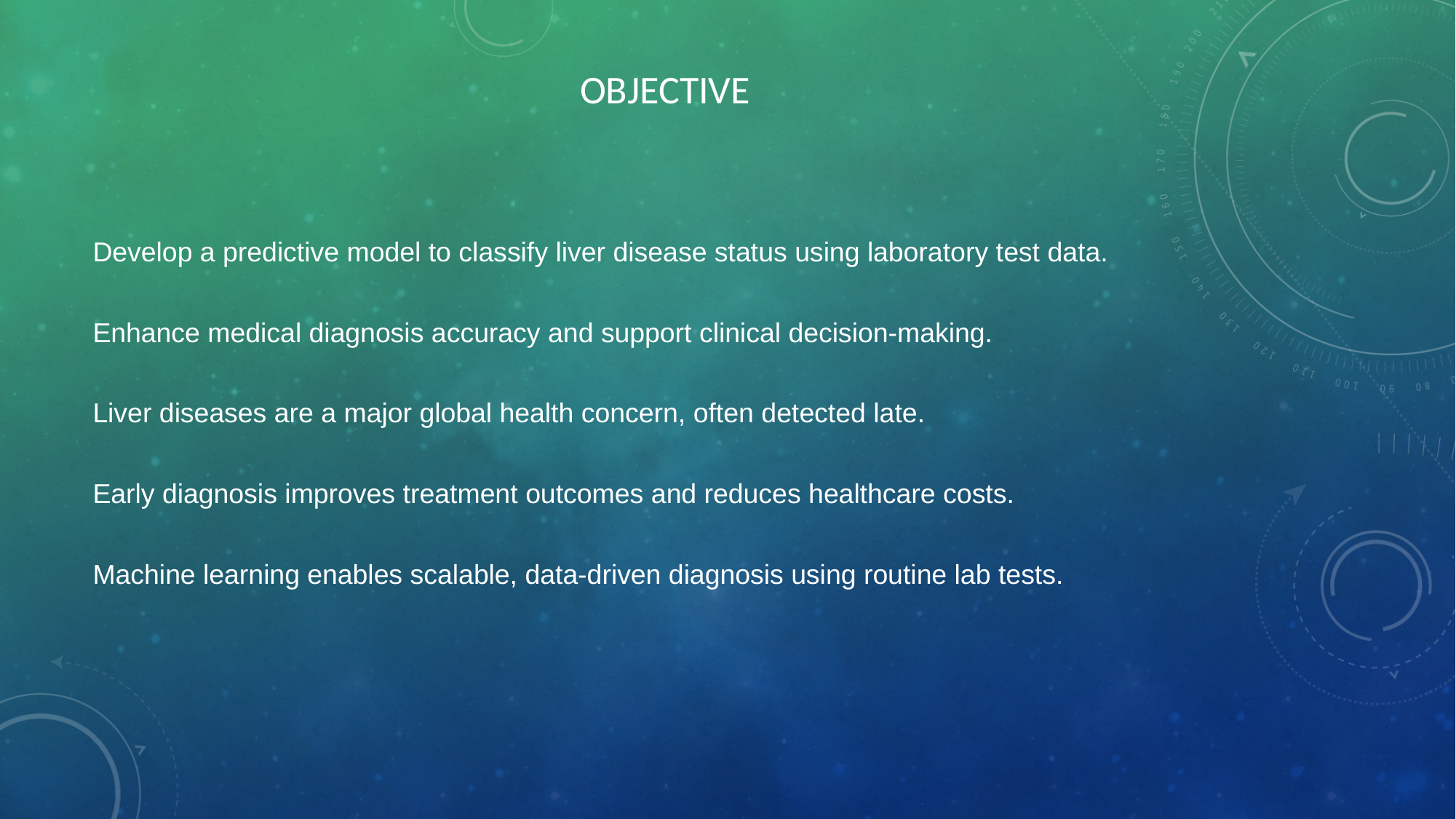

# Objective
Develop a predictive model to classify liver disease status using laboratory test data.
Enhance medical diagnosis accuracy and support clinical decision-making.
Liver diseases are a major global health concern, often detected late.
Early diagnosis improves treatment outcomes and reduces healthcare costs.
Machine learning enables scalable, data‑driven diagnosis using routine lab tests.